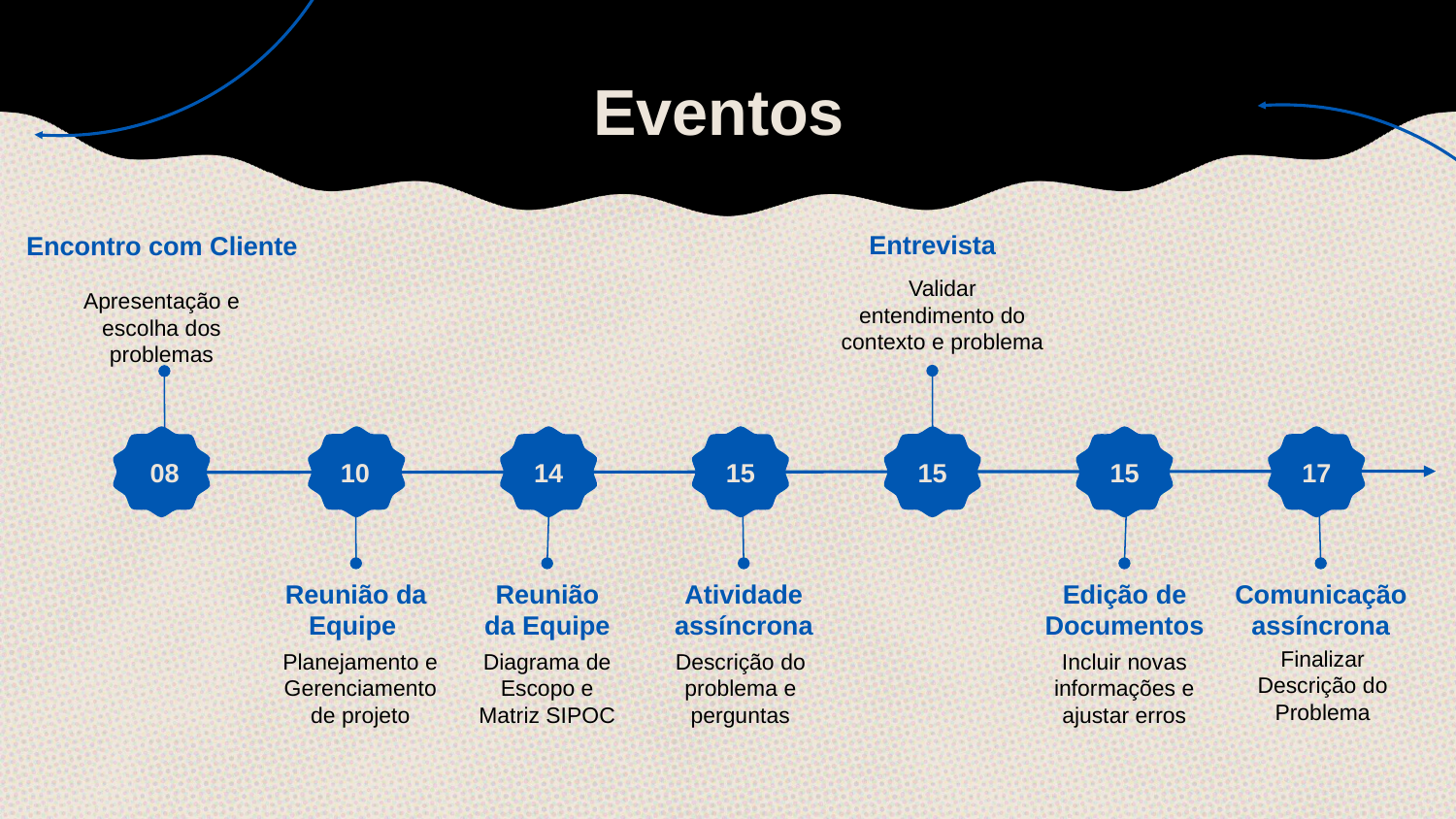

# Eventos
Entrevista
Encontro com Cliente
Validar entendimento do contexto e problema
Apresentação e escolha dos problemas

08
14
15
10
15
15
17
Reunião da Equipe
Reunião da Equipe
Atividade assíncrona
Edição de Documentos
Comunicação assíncrona
Finalizar Descrição do Problema
Planejamento e Gerenciamento de projeto
Diagrama de Escopo e Matriz SIPOC
Descrição do problema e perguntas
Incluir novas informações e ajustar erros